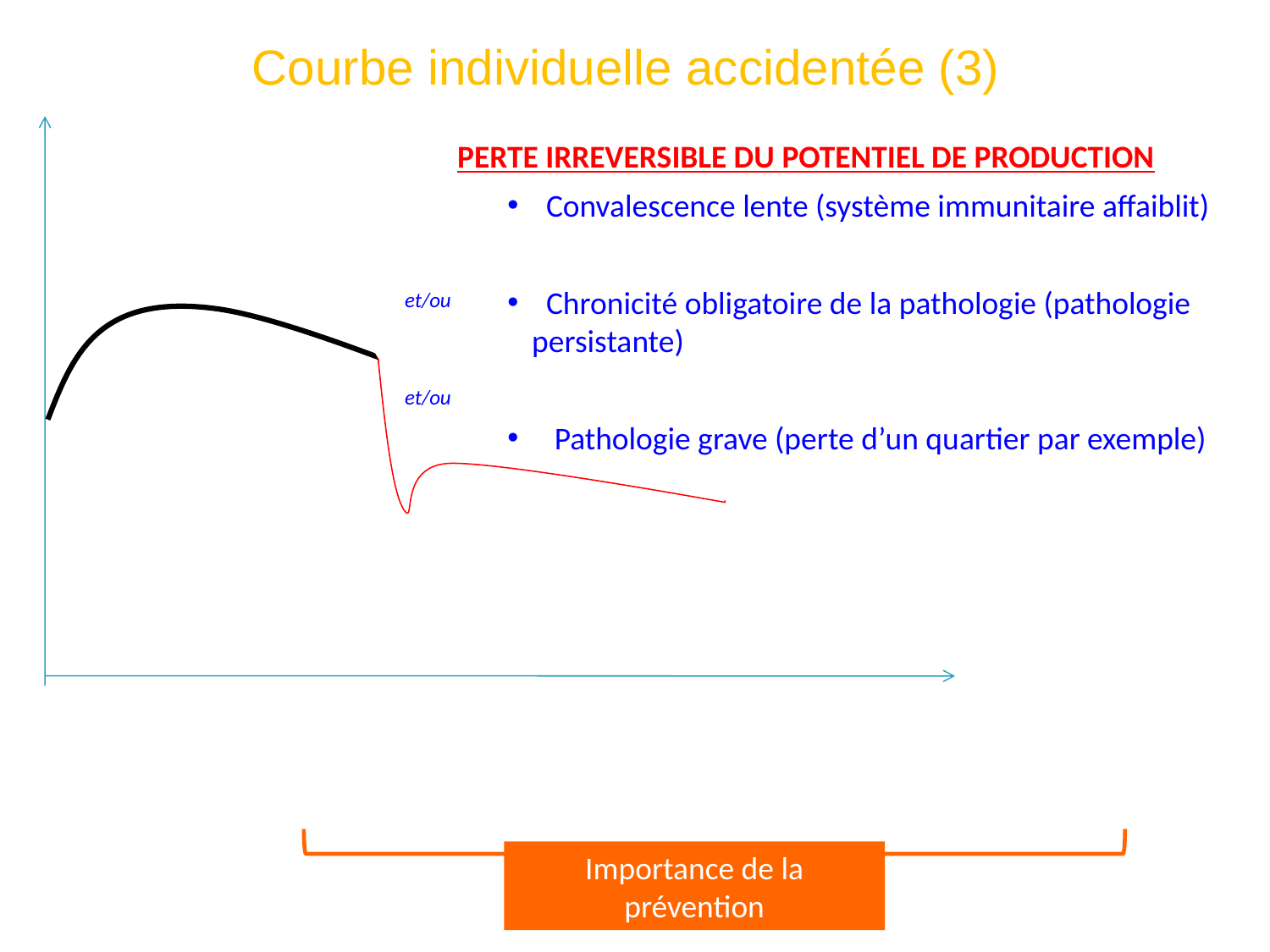

# Courbe individuelle accidentée (3)

Importance de la prévention
PERTE IRREVERSIBLE DU POTENTIEL DE PRODUCTION
  Convalescence lente (système immunitaire affaiblit)

  Chronicité obligatoire de la pathologie (pathologie persistante)

 Pathologie grave (perte d’un quartier par exemple)

et/ou
et/ou